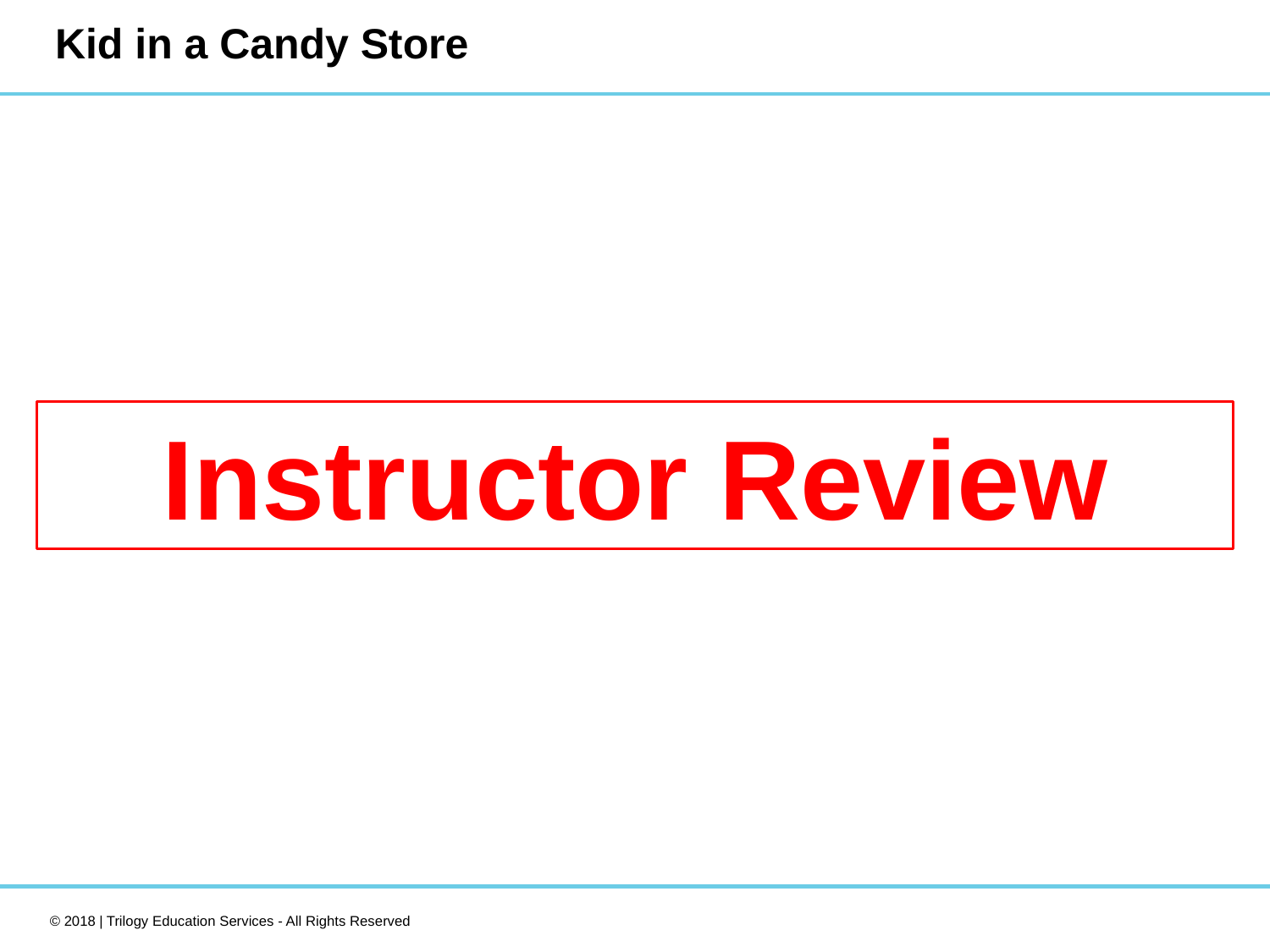

# Kid in a Candy Store
Instructor Review